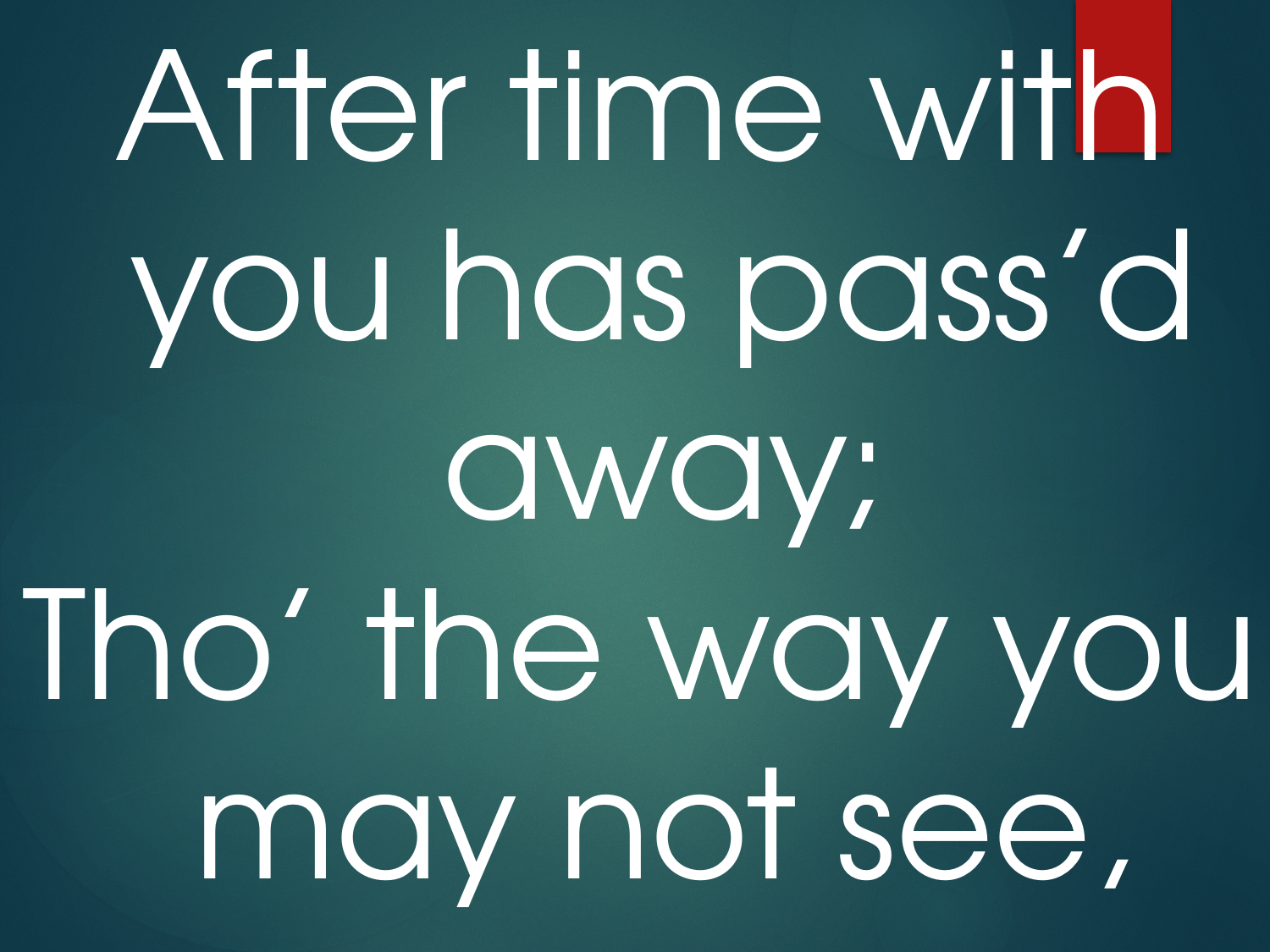

After time with you has pass’d away;
Tho’ the way you may not see,